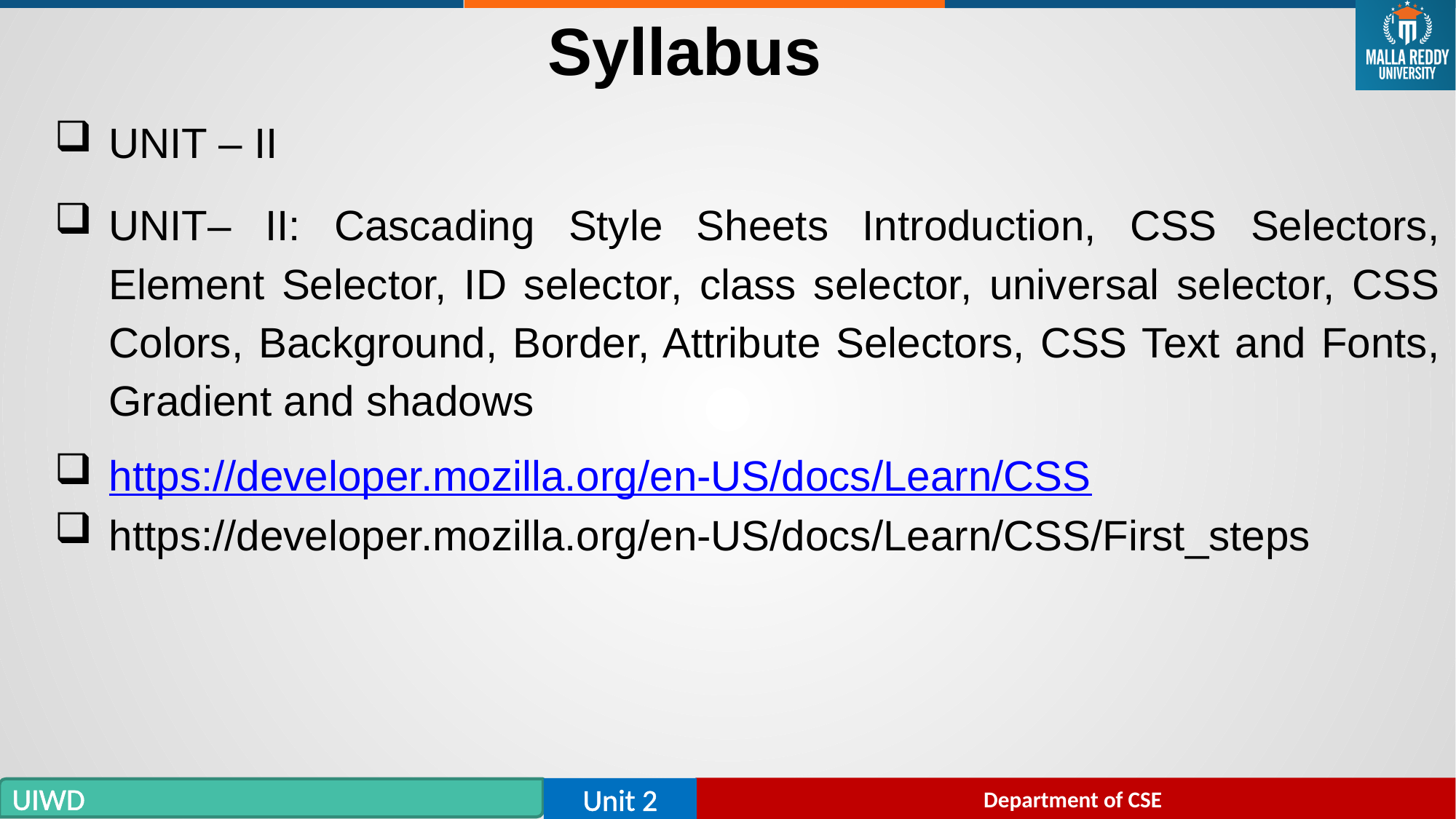

# Syllabus
UNIT – II
UNIT– II: Cascading Style Sheets Introduction, CSS Selectors, Element Selector, ID selector, class selector, universal selector, CSS Colors, Background, Border, Attribute Selectors, CSS Text and Fonts, Gradient and shadows
https://developer.mozilla.org/en-US/docs/Learn/CSS
https://developer.mozilla.org/en-US/docs/Learn/CSS/First_steps